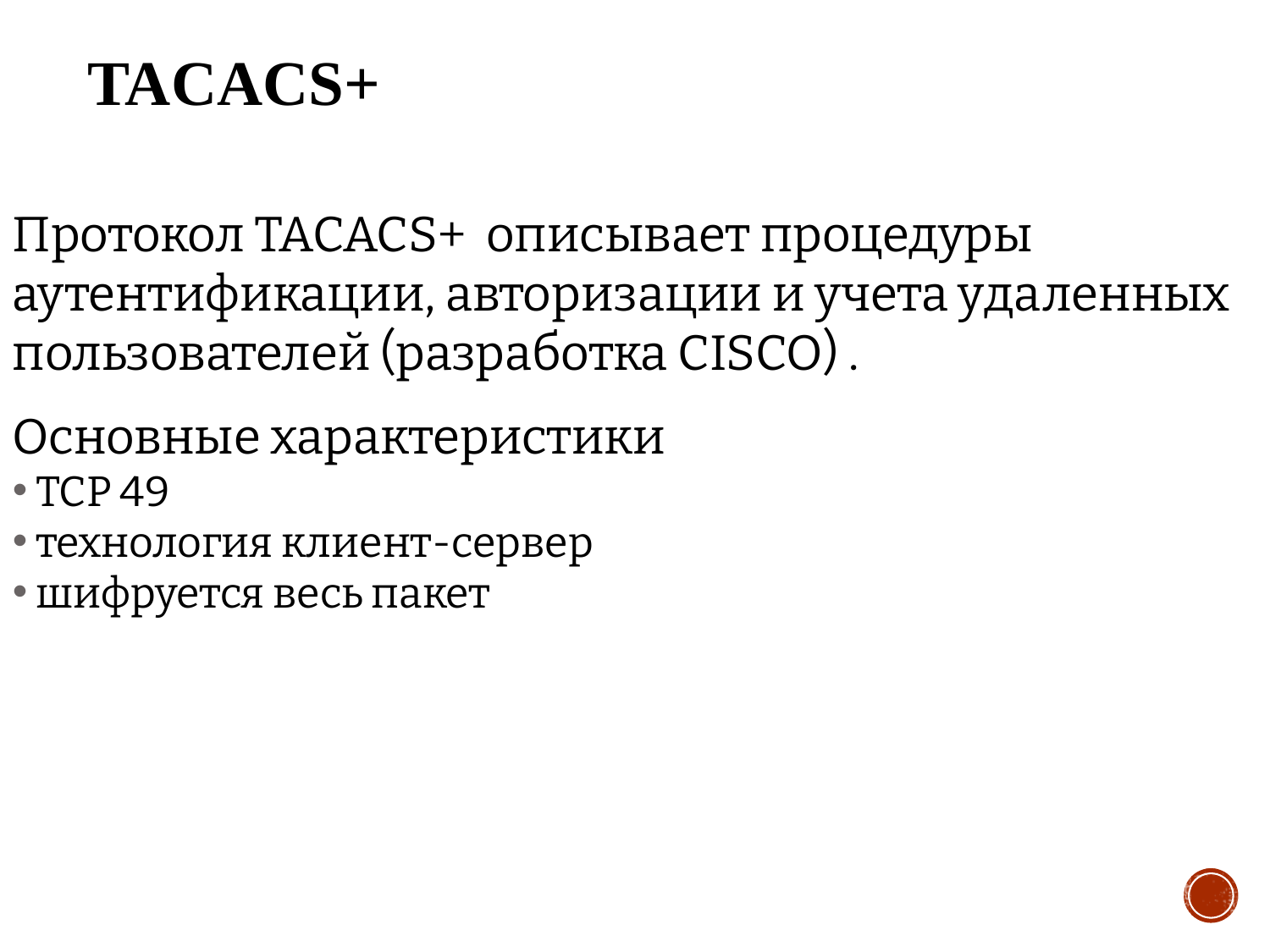

# TACACS+
Протокол TACACS+  описывает процедуры аутентификации, авторизации и учета удаленных пользователей (разработка CISCO) .
Основные характеристики
 TCP 49
 технология клиент-сервер
 шифруется весь пакет